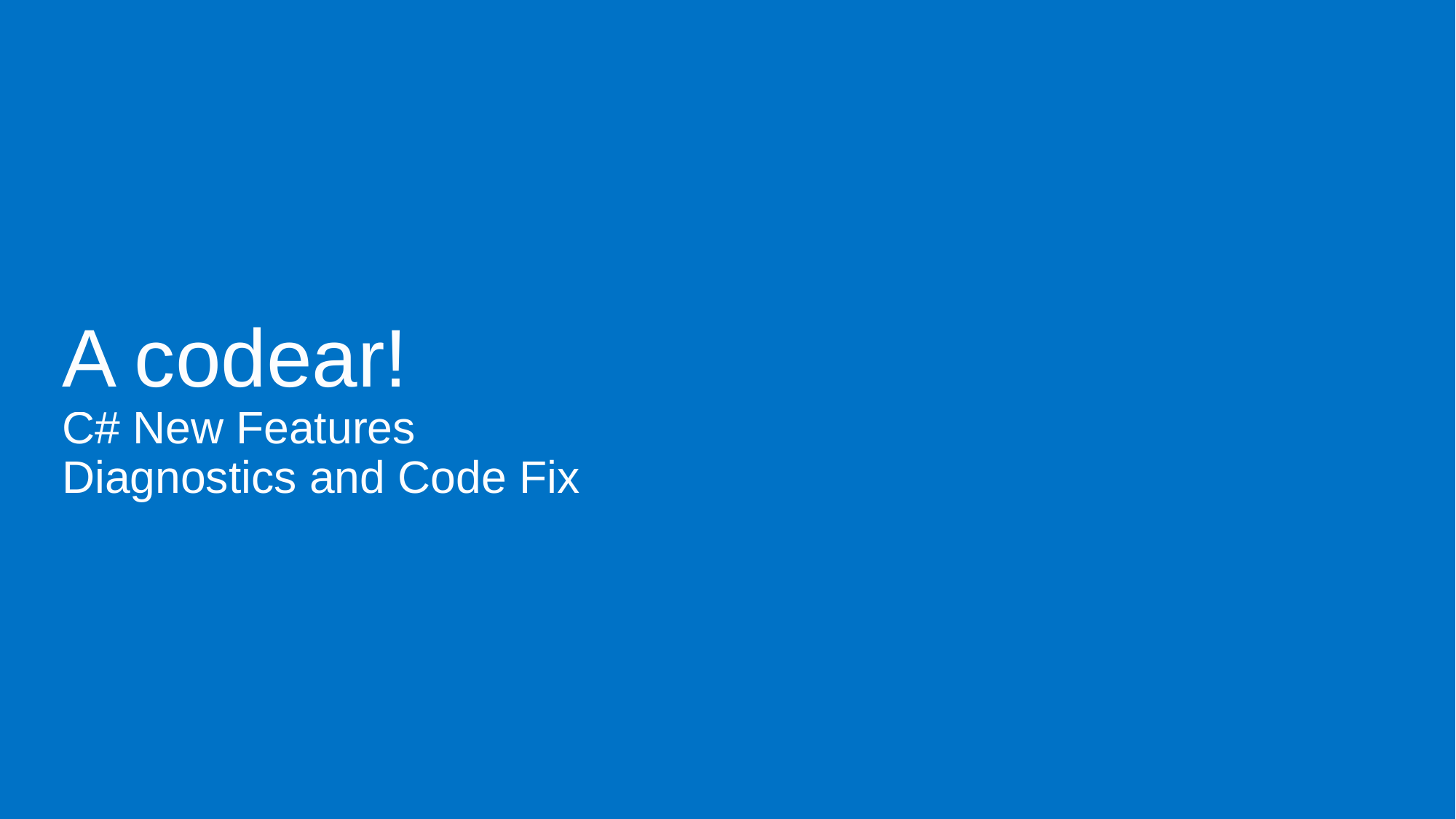

# A codear! C# New Features Diagnostics and Code Fix